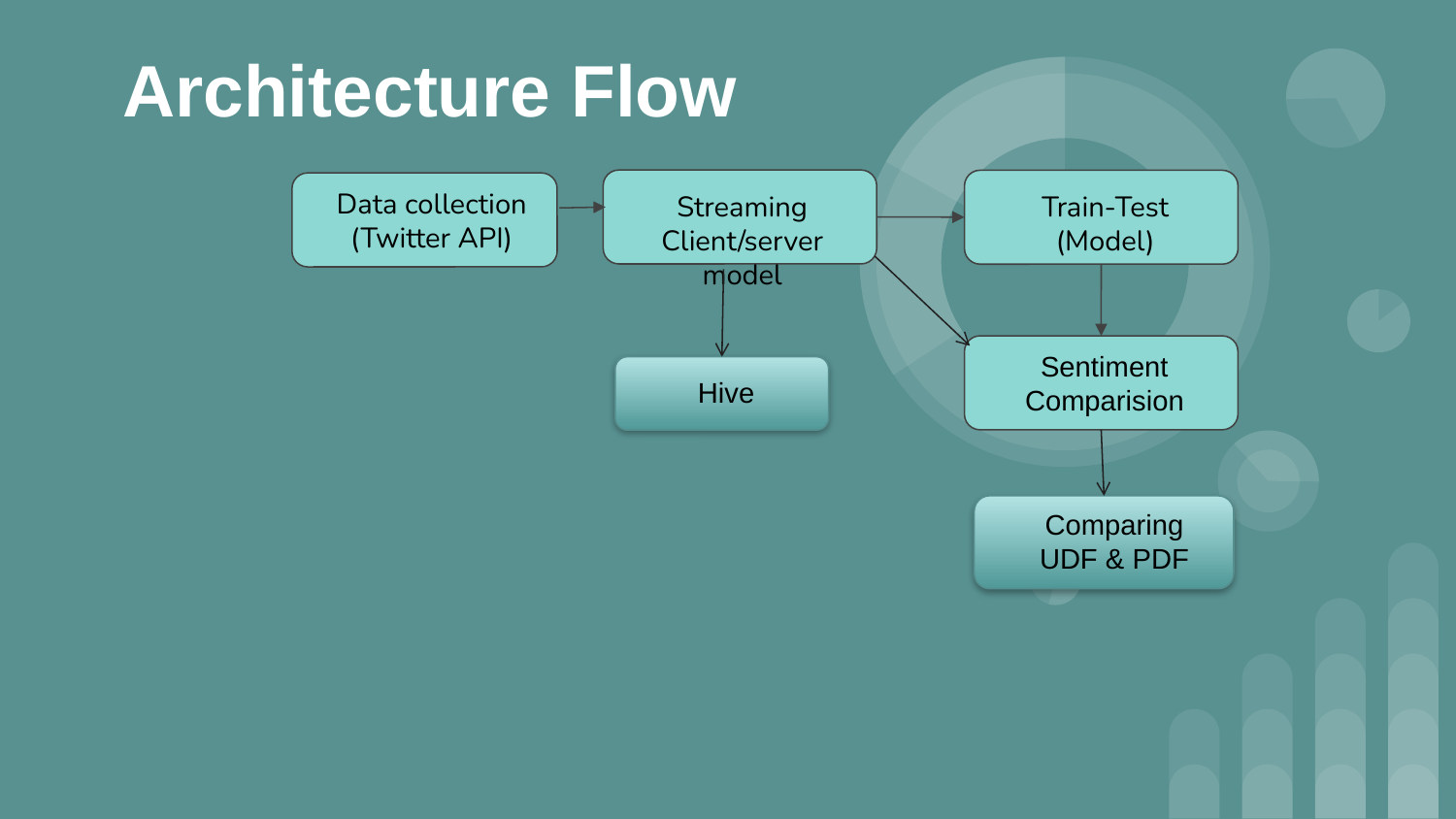

# Architecture Flow

Data collection (Twitter API)

Streaming
Client/server model
Train-Test (Model)

Sentiment Comparision

Hive

Comparing UDF & PDF